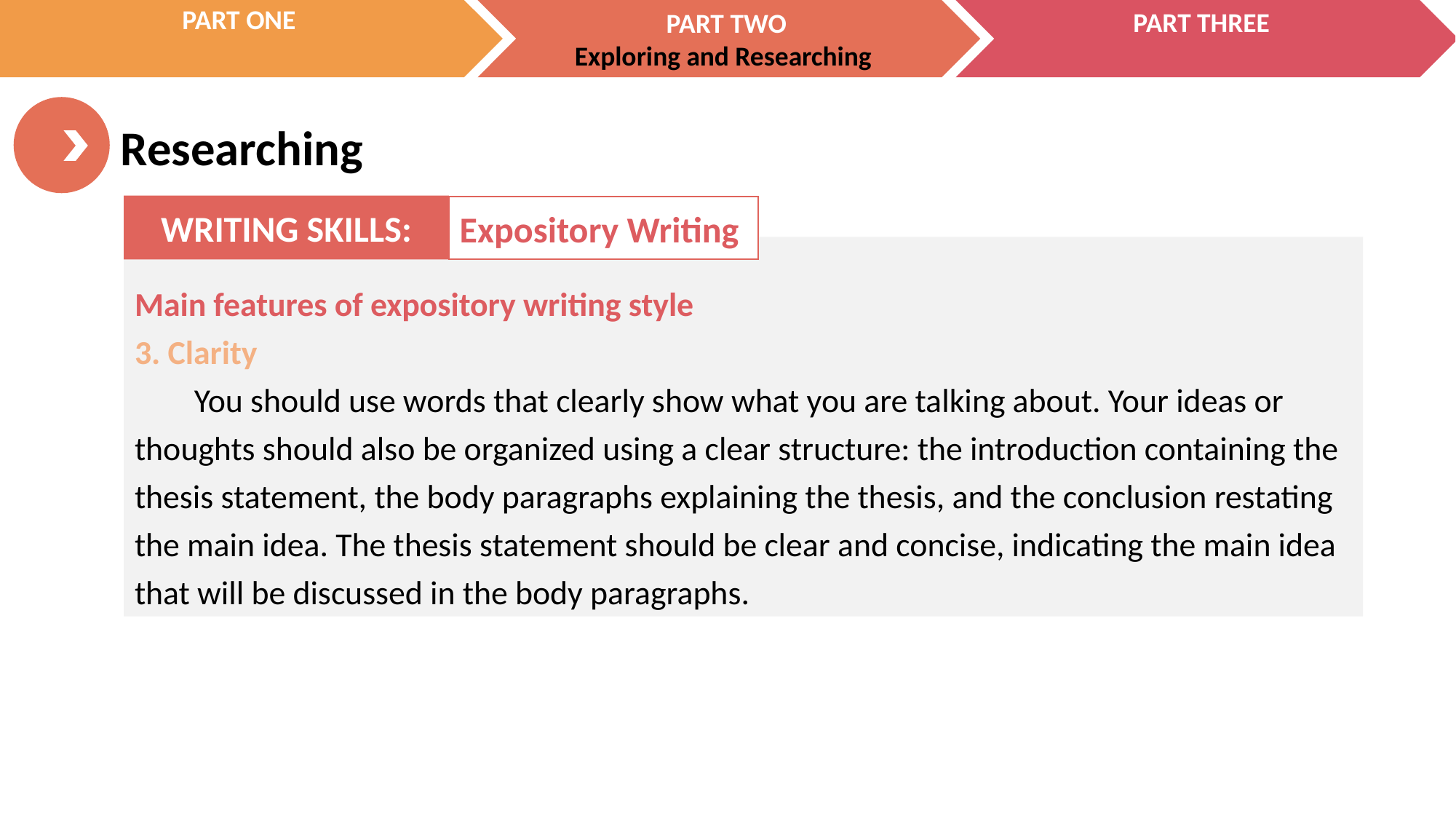

WRITING SKILLS:
Expository Writing

Main features of expository writing style
3. Clarity
        You should use words that clearly show what you are talking about. Your ideas or thoughts should also be organized using a clear structure: the introduction containing the thesis statement, the body paragraphs explaining the thesis, and the conclusion restating the main idea. The thesis statement should be clear and concise, indicating the main idea that will be discussed in the body paragraphs.